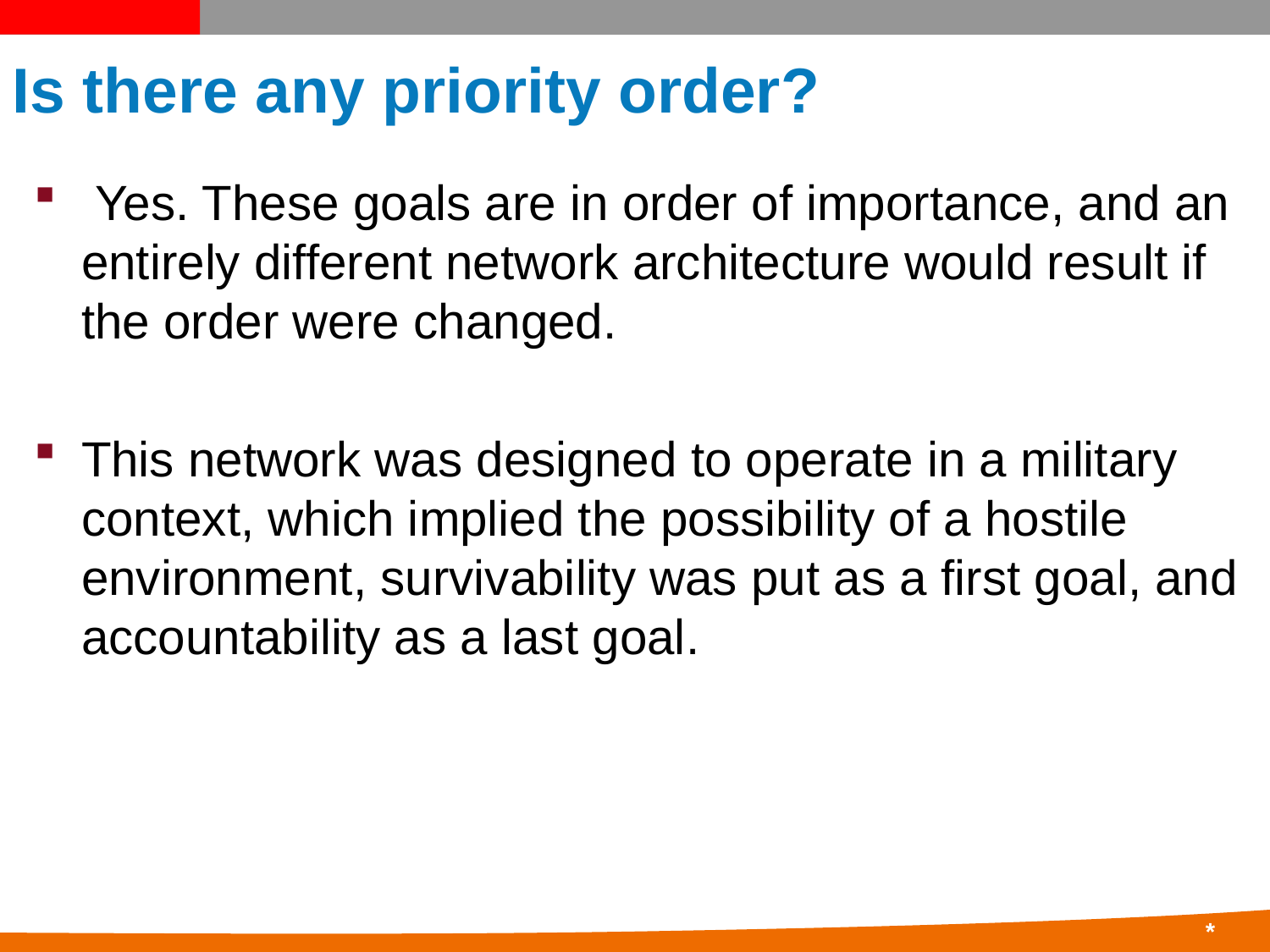

# Is there any priority order?
 Yes. These goals are in order of importance, and an entirely different network architecture would result if the order were changed.

This network was designed to operate in a military context, which implied the possibility of a hostile environment, survivability was put as a first goal, and accountability as a last goal.